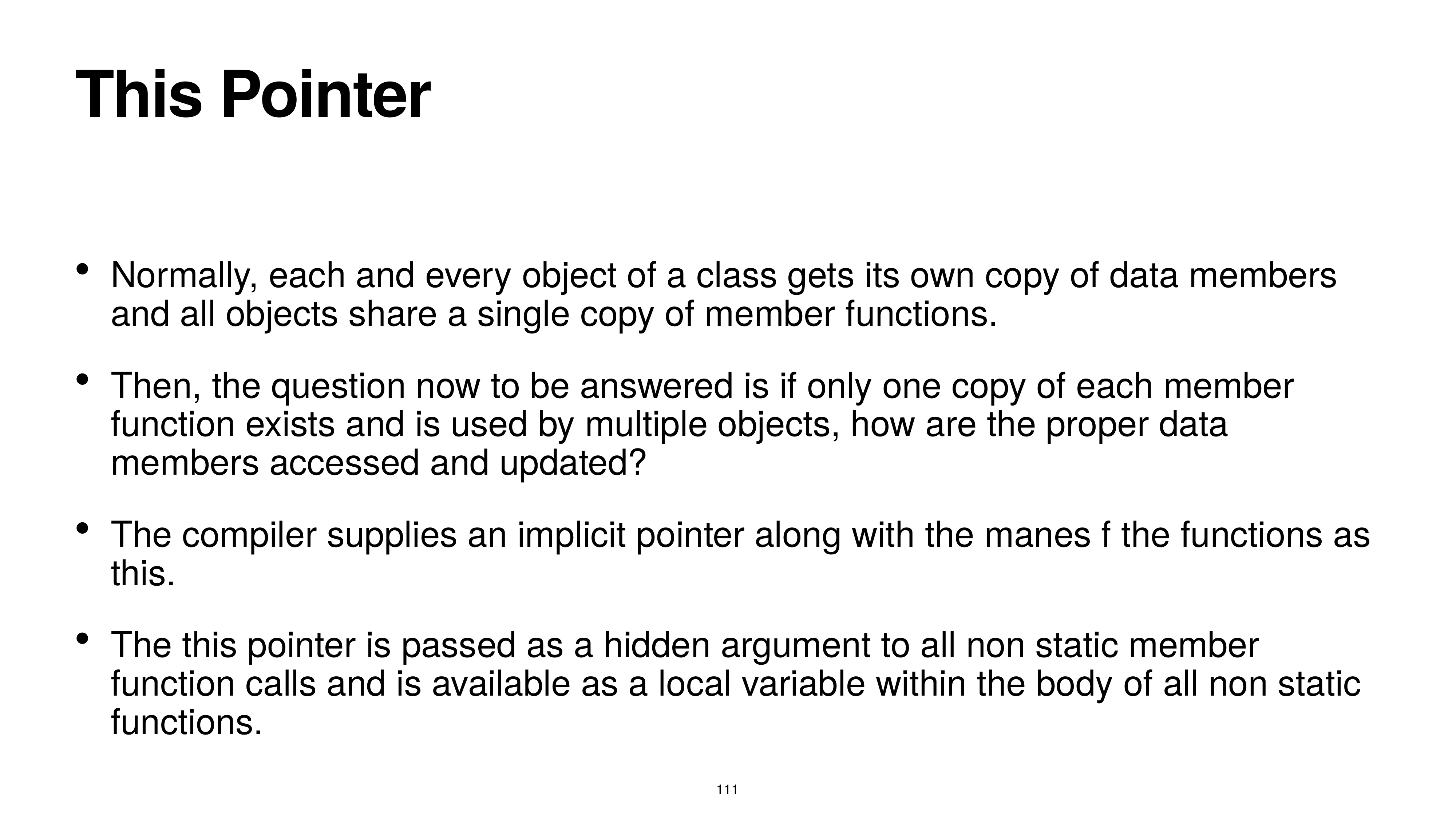

# This Pointer

Normally, each and every object of a class gets its own copy of data members and all objects share a single copy of member functions.
Then, the question now to be answered is if only one copy of each member function exists and is used by multiple objects, how are the proper data members accessed and updated?
The compiler supplies an implicit pointer along with the manes f the functions as this.
The this pointer is passed as a hidden argument to all non static member function calls and is available as a local variable within the body of all non static functions.
111